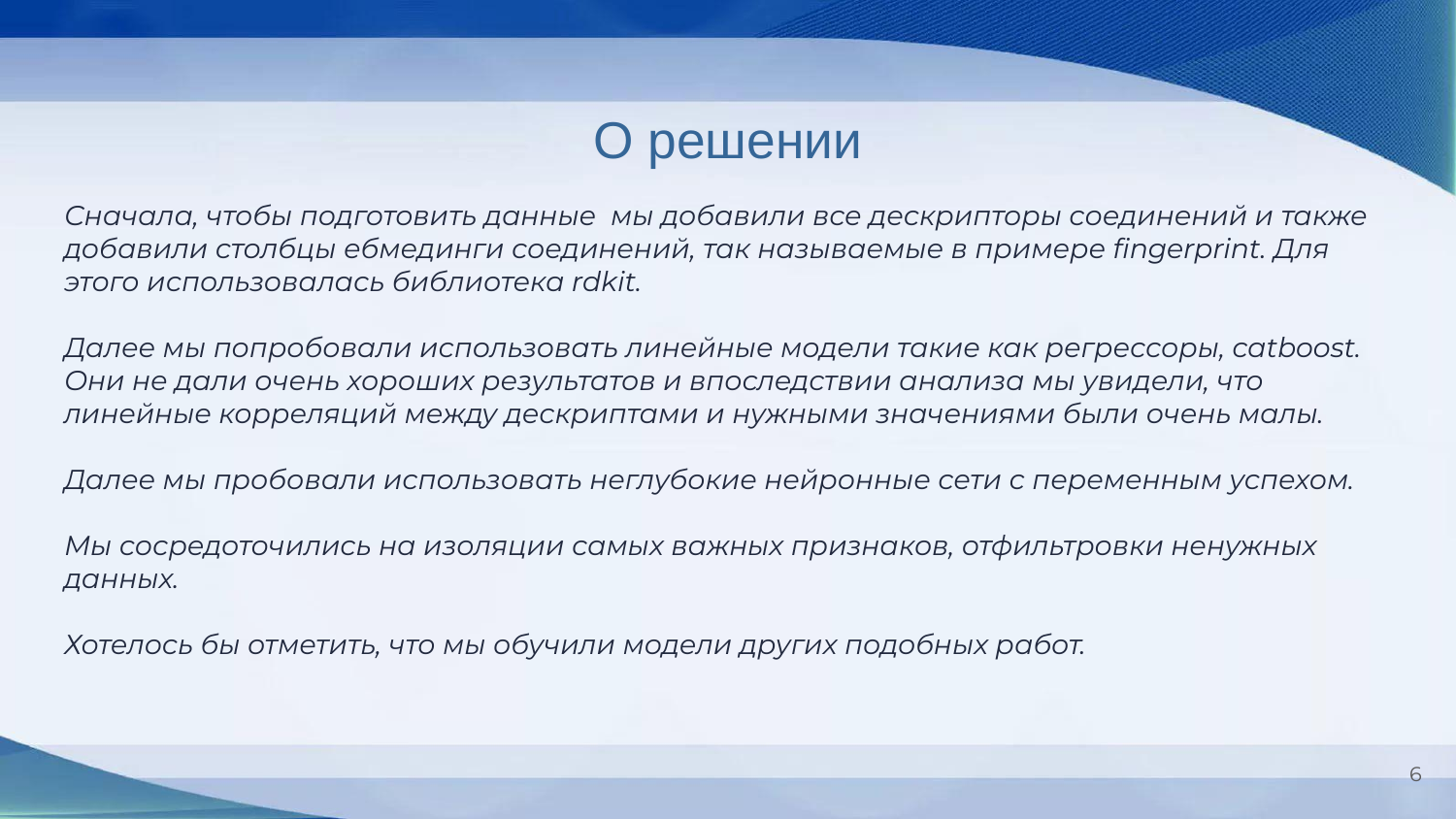

# О решении
Сначала, чтобы подготовить данные  мы добавили все дескрипторы соединений и также добавили столбцы ебмединги соединений, так называемые в примере fingerprint. Для этого использовалась библиотека rdkit.

Далее мы попробовали использовать линейные модели такие как регрессоры, catboost.
Они не дали очень хороших результатов и впоследствии анализа мы увидели, что линейные корреляций между дескриптами и нужными значениями были очень малы.

Далее мы пробовали использовать неглубокие нейронные сети с переменным успехом.

Мы сосредоточились на изоляции самых важных признаков, отфильтровки ненужных данных.

Хотелось бы отметить, что мы обучили модели других подобных работ.
6